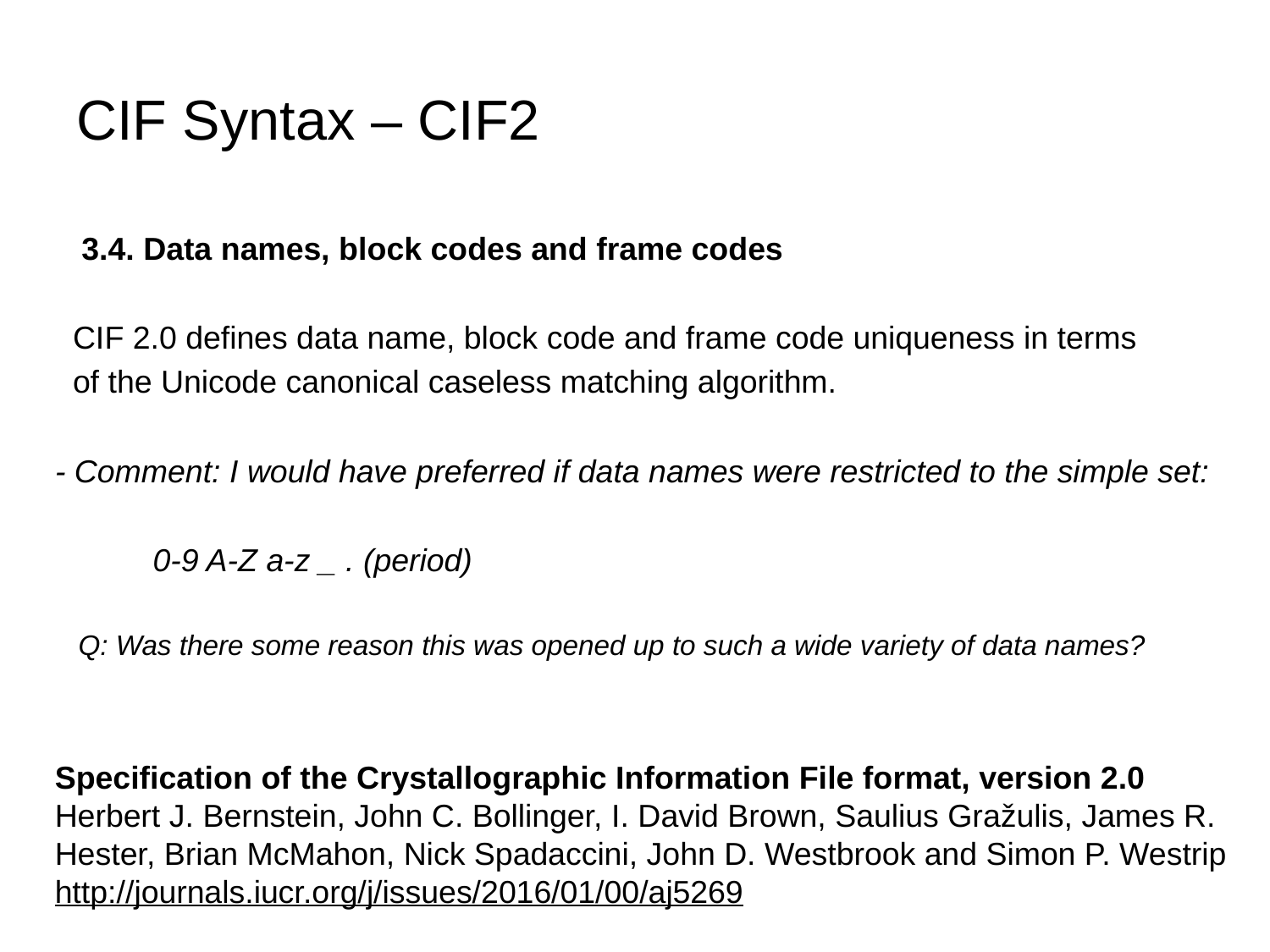

# CIF Syntax – CIF2
   3.4. Data names, block codes and frame codes

  CIF 2.0 defines data name, block code and frame code uniqueness in terms
  of the Unicode canonical caseless matching algorithm.

- Comment: I would have preferred if data names were restricted to the simple set:

           0-9 A-Z a-z _ . (period)

   Q: Was there some reason this was opened up to such a wide variety of data names?

Specification of the Crystallographic Information File format, version 2.0
Herbert J. Bernstein, John C. Bollinger, I. David Brown, Saulius Gražulis, James R. Hester, Brian McMahon, Nick Spadaccini, John D. Westbrook and Simon P. Westrip
http://journals.iucr.org/j/issues/2016/01/00/aj5269